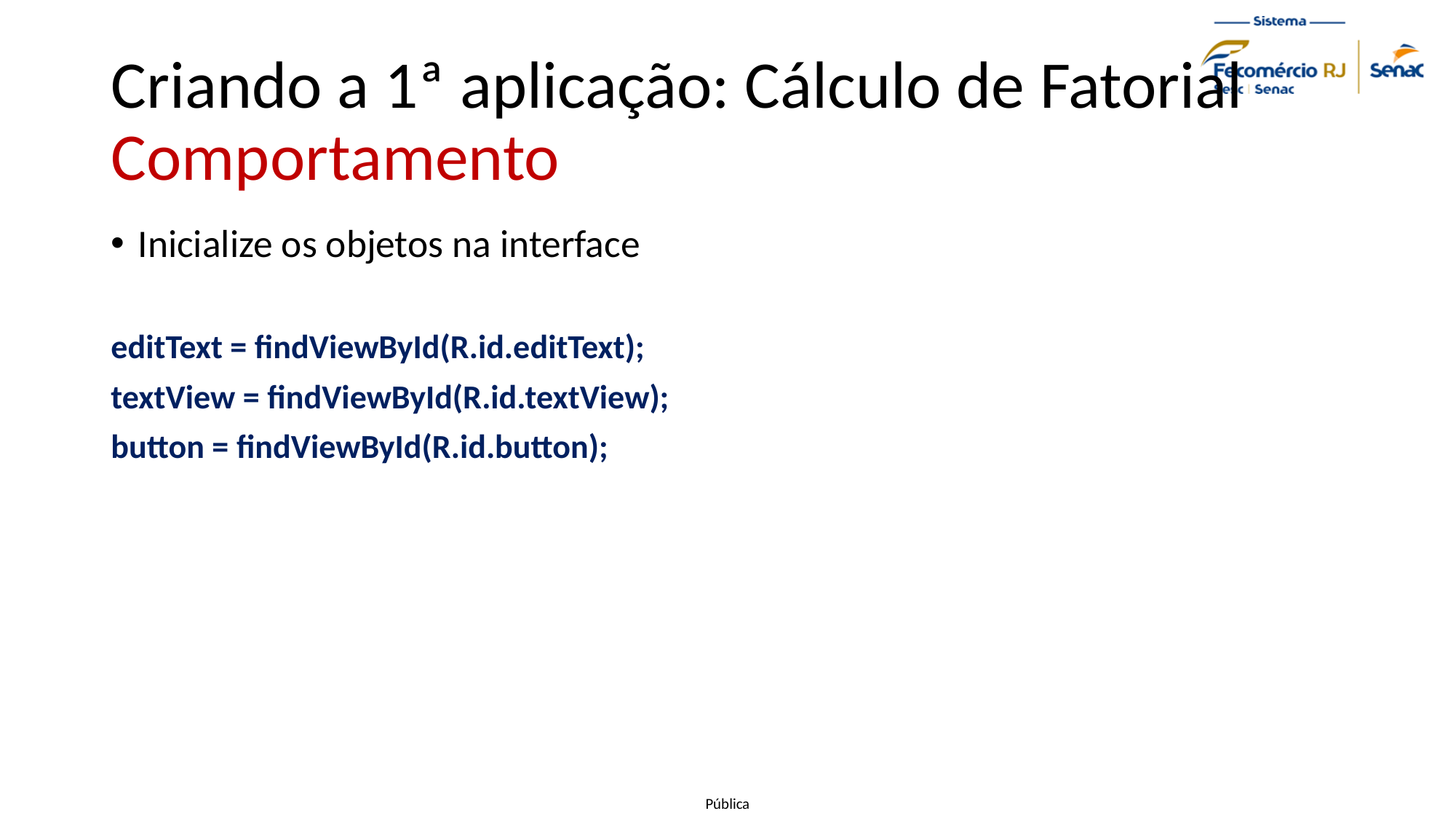

# Criando a 1ª aplicação: Cálculo de Fatorial Comportamento
Inicialize os objetos na interface

editText = findViewById(R.id.editText);
textView = findViewById(R.id.textView);
button = findViewById(R.id.button);